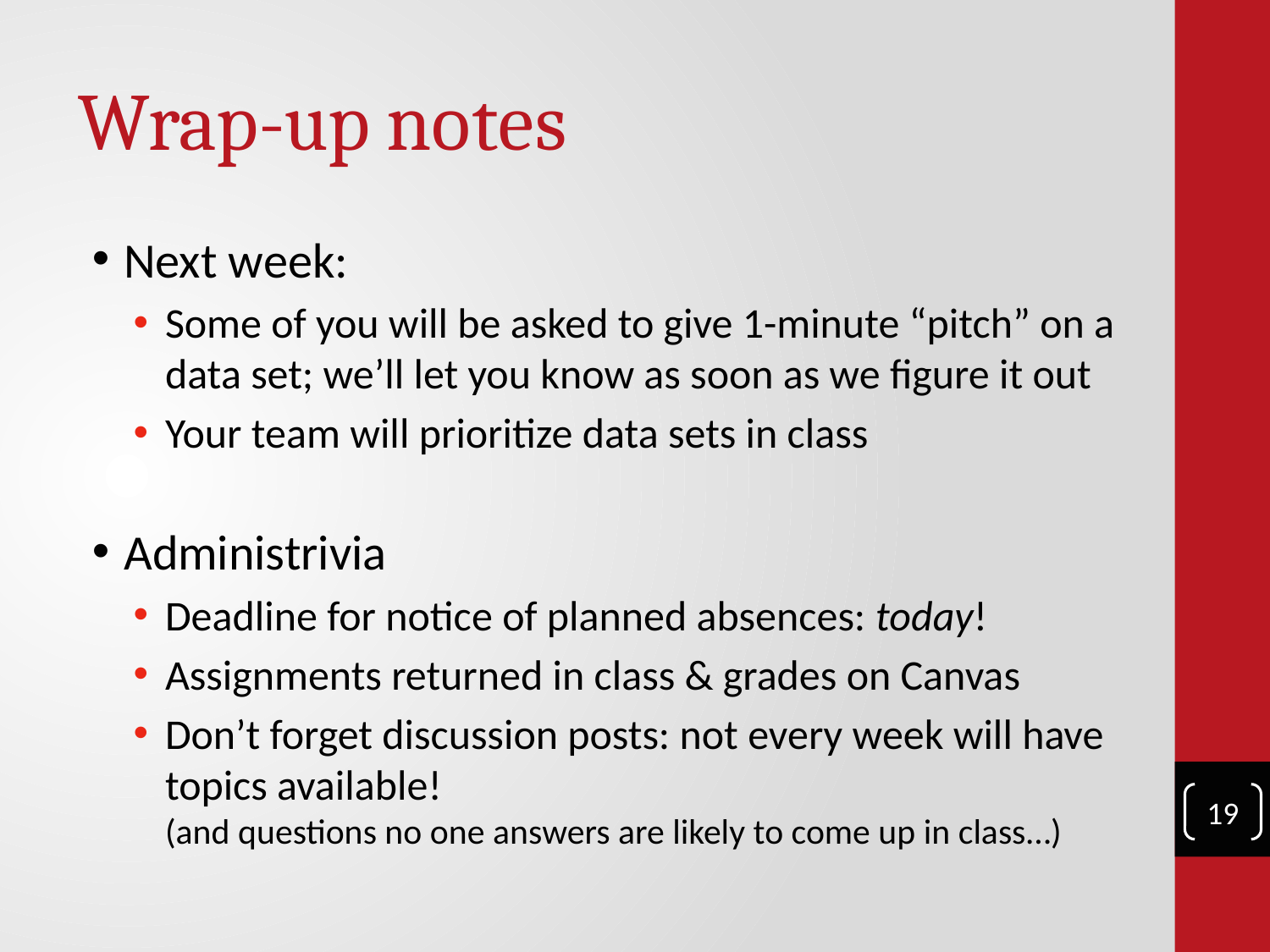

# Wrap-up notes
Next week:
Some of you will be asked to give 1-minute “pitch” on a data set; we’ll let you know as soon as we figure it out
Your team will prioritize data sets in class

Administrivia
Deadline for notice of planned absences: today!
Assignments returned in class & grades on Canvas
Don’t forget discussion posts: not every week will have topics available!
(and questions no one answers are likely to come up in class…)
19